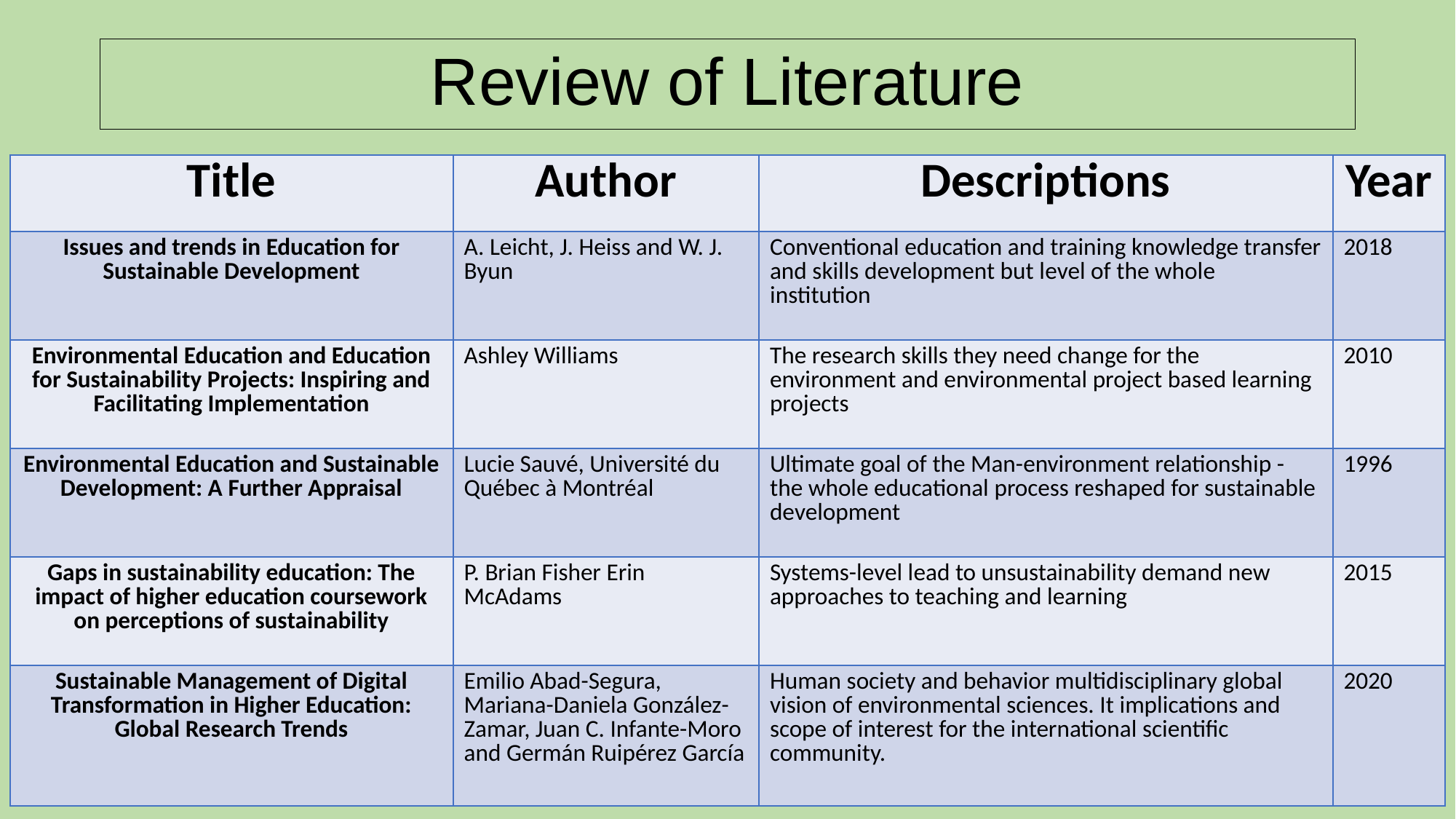

# Review of Literature
| Title | Author | Descriptions | Year |
| --- | --- | --- | --- |
| Issues and trends in Education for Sustainable Development | A. Leicht, J. Heiss and W. J. Byun | Conventional education and training knowledge transfer and skills development but level of the whole institution | 2018 |
| Environmental Education and Education for Sustainability Projects: Inspiring and Facilitating Implementation | Ashley Williams | The research skills they need change for the environment and environmental project based learning projects | 2010 |
| Environmental Education and Sustainable Development: A Further Appraisal | Lucie Sauvé, Université du Québec à Montréal | Ultimate goal of the Man-environment relationship - the whole educational process reshaped for sustainable development | 1996 |
| Gaps in sustainability education: The impact of higher education coursework on perceptions of sustainability | P. Brian Fisher Erin McAdams | Systems-level lead to unsustainability demand new approaches to teaching and learning | 2015 |
| Sustainable Management of Digital Transformation in Higher Education: Global Research Trends | Emilio Abad-Segura, Mariana-Daniela González-Zamar, Juan C. Infante-Moro and Germán Ruipérez García | Human society and behavior multidisciplinary global vision of environmental sciences. It implications and scope of interest for the international scientific community. | 2020 |